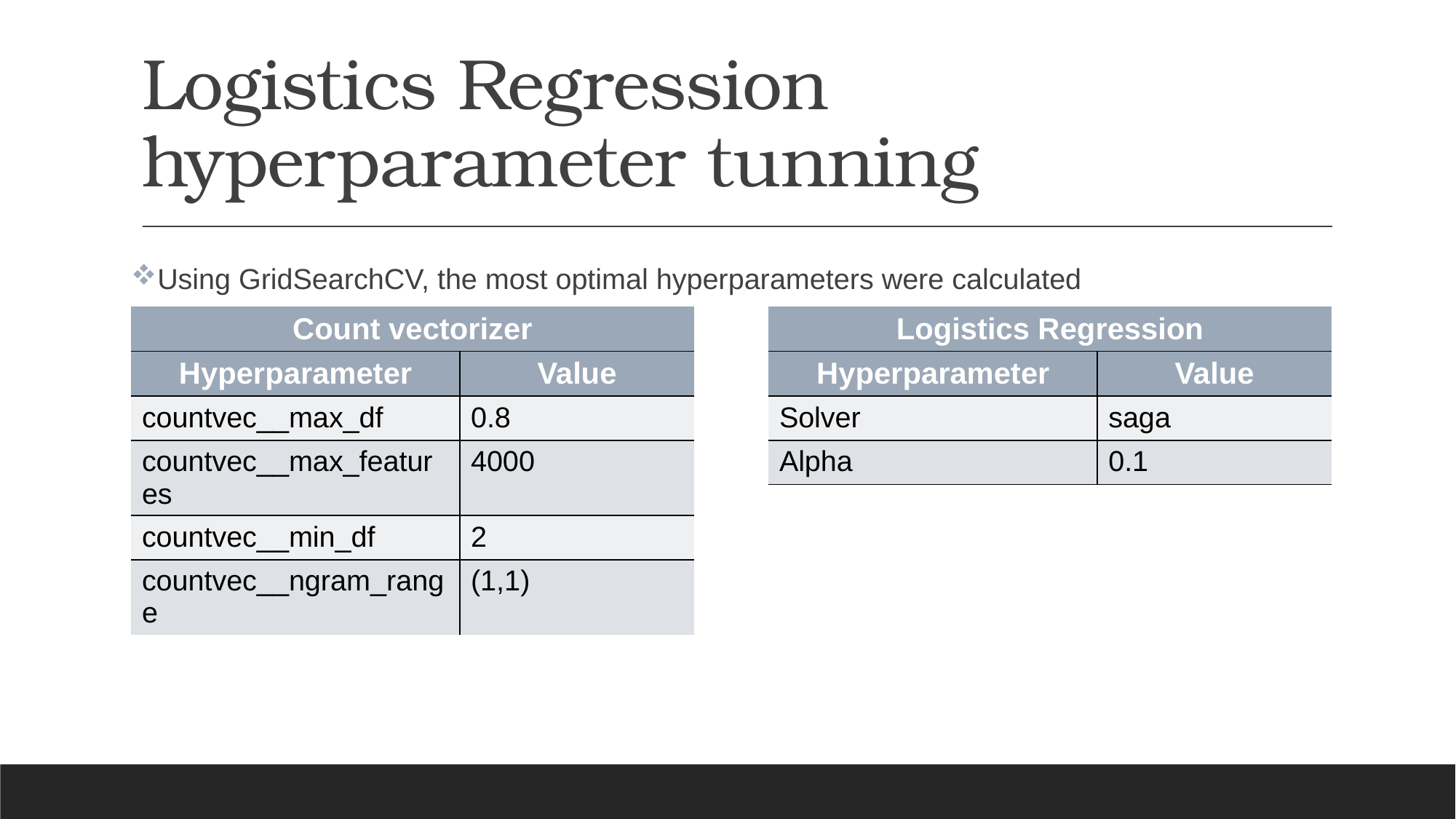

# Logistics Regression hyperparameter tunning
Using GridSearchCV, the most optimal hyperparameters were calculated

| Count vectorizer |  |
| --- | --- |
| Hyperparameter | Value |
| countvec\_\_max\_df | 0.8 |
| countvec\_\_max\_features | 4000 |
| countvec\_\_min\_df | 2 |
| countvec\_\_ngram\_range | (1,1) |
| Logistics Regression |  |
| --- | --- |
| Hyperparameter | Value |
| Solver | saga |
| Alpha | 0.1 |